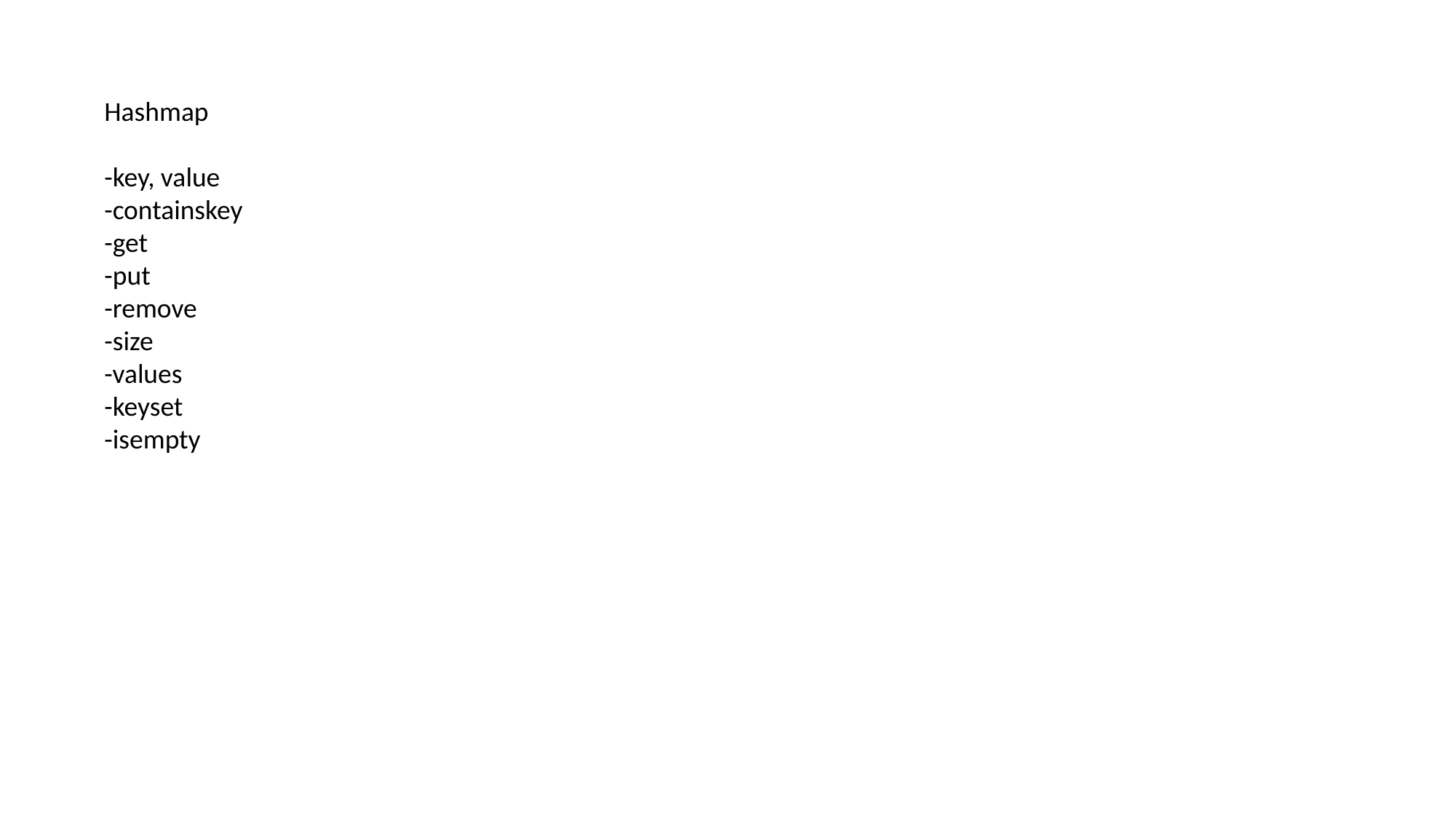

Hashmap

-key, value
-containskey
-get
-put
-remove
-size
-values
-keyset
-isempty